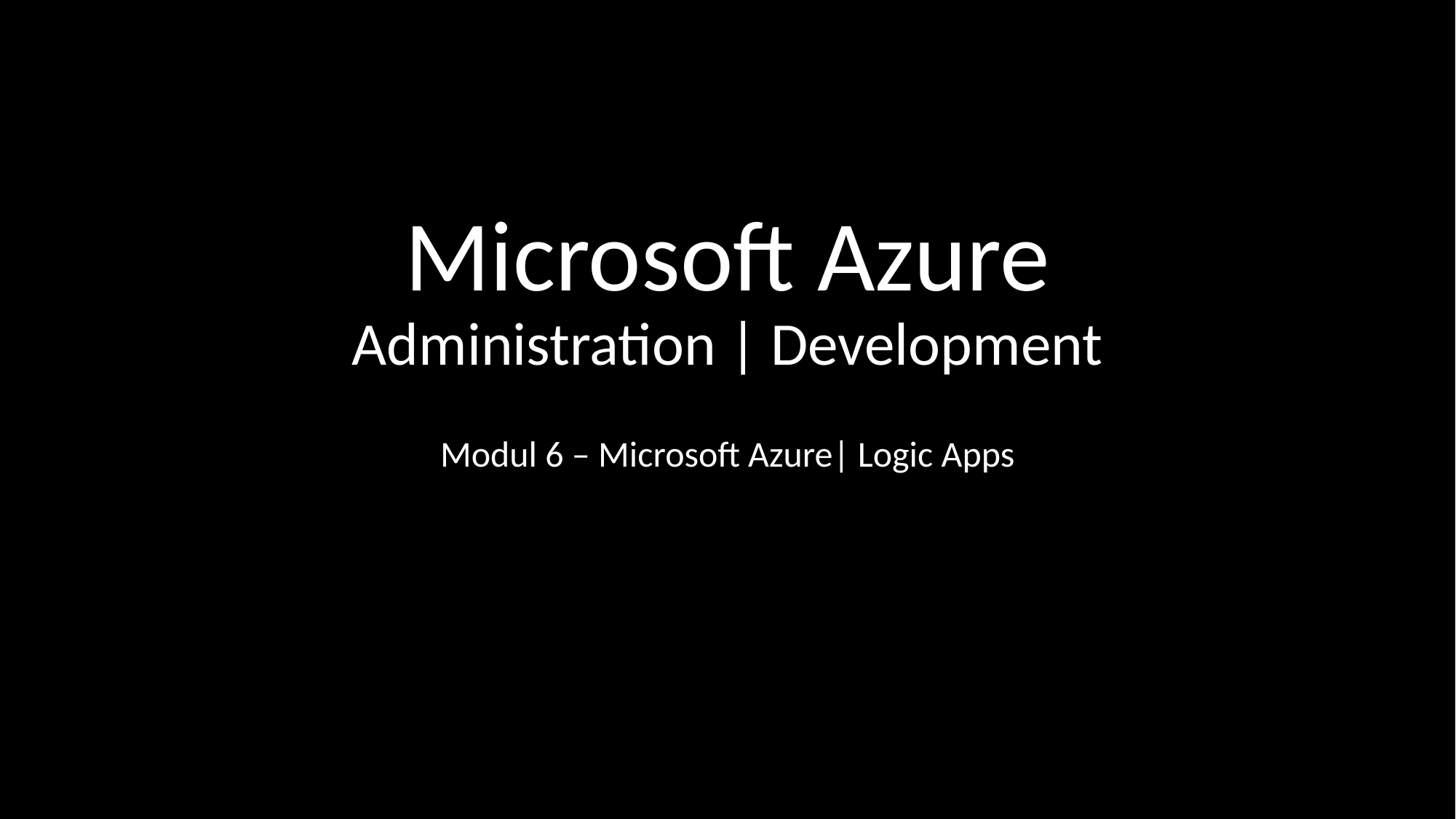

# Microsoft Azure Administration | Development
Modul 6 – Microsoft Azure| Logic Apps